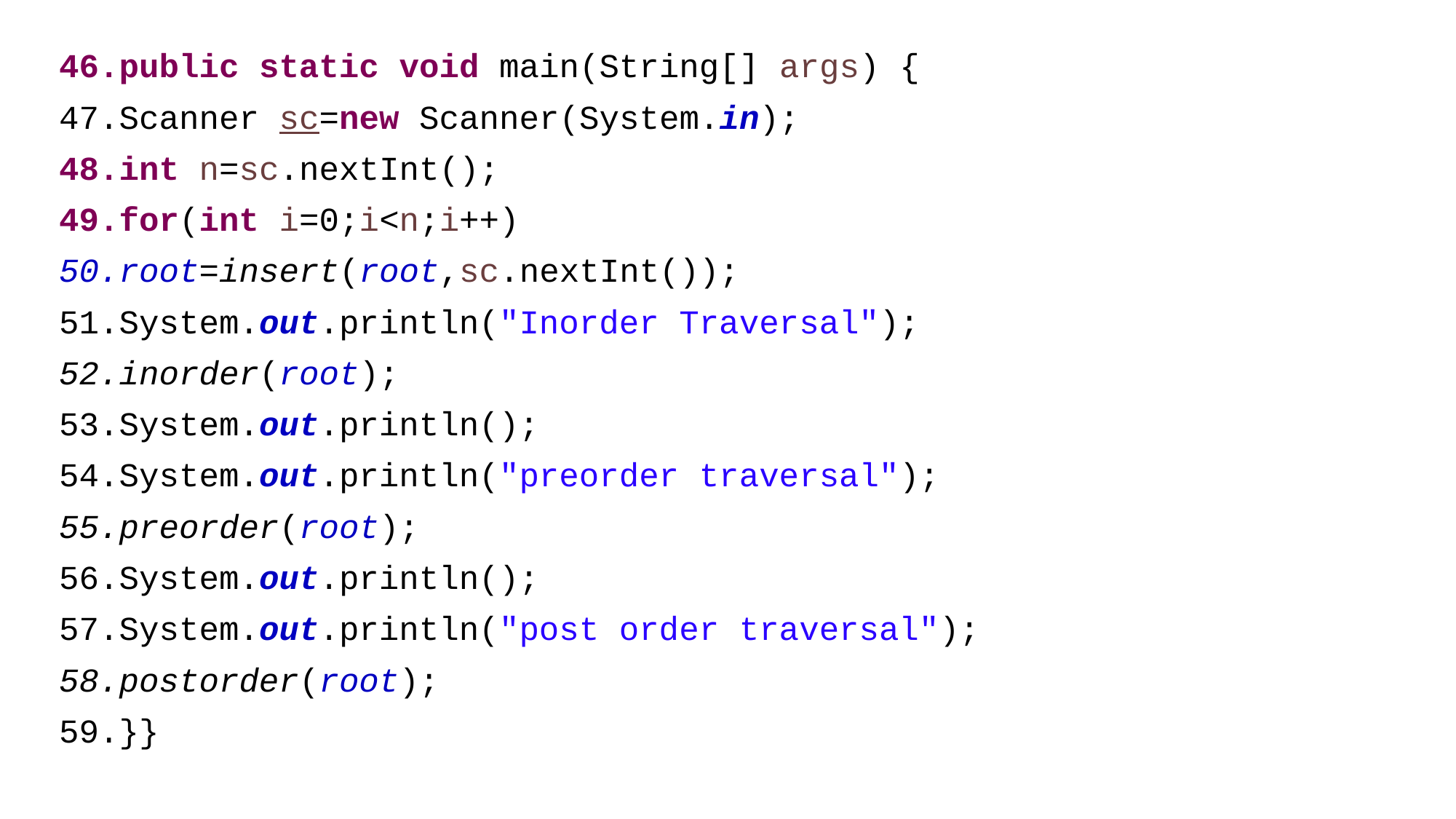

public static void main(String[] args) {
Scanner sc=new Scanner(System.in);
int n=sc.nextInt();
for(int i=0;i<n;i++)
root=insert(root,sc.nextInt());
System.out.println("Inorder Traversal");
inorder(root);
System.out.println();
System.out.println("preorder traversal");
preorder(root);
System.out.println();
System.out.println("post order traversal");
postorder(root);
}}